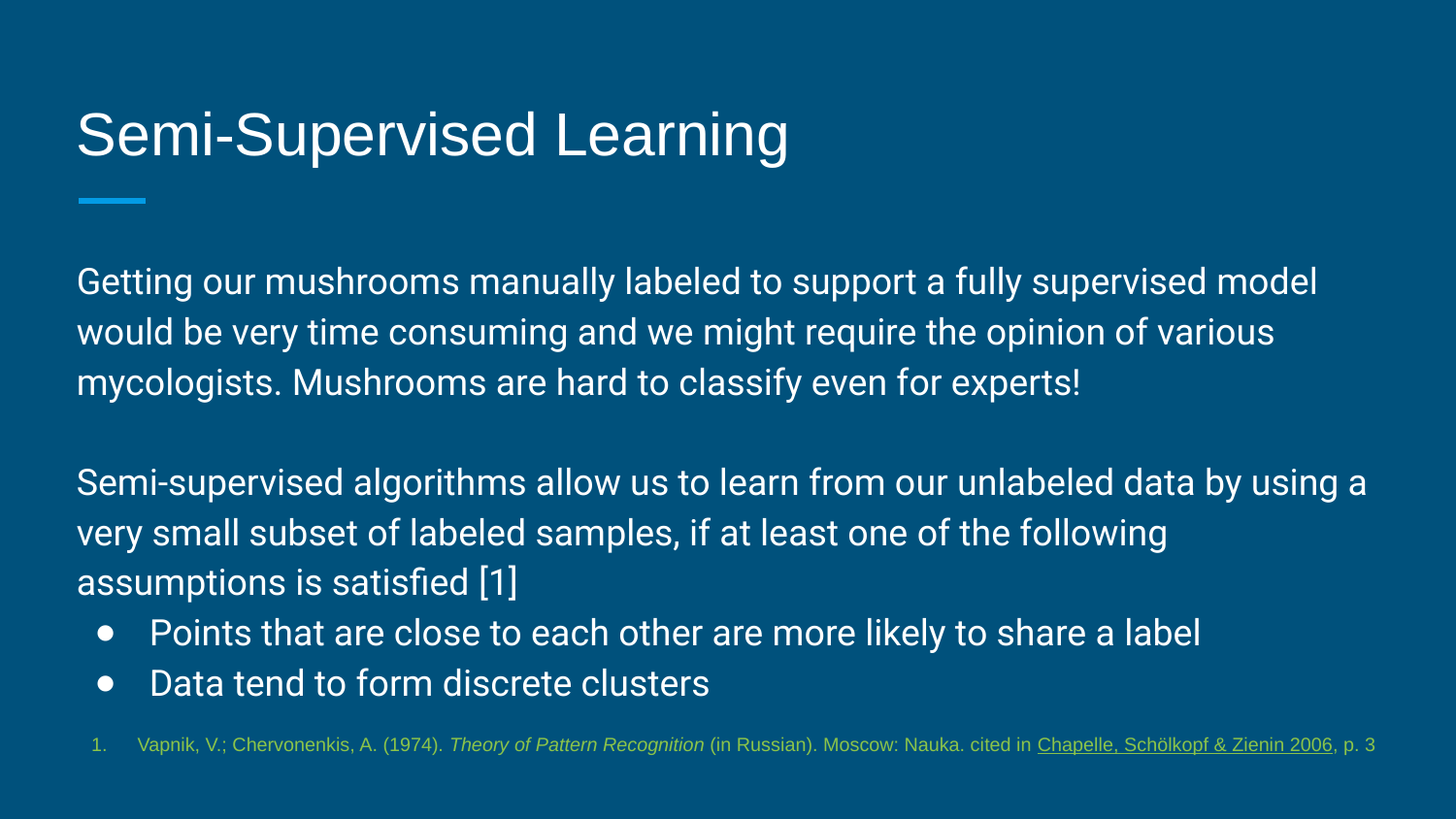

# Semi-Supervised Learning
Getting our mushrooms manually labeled to support a fully supervised model would be very time consuming and we might require the opinion of various mycologists. Mushrooms are hard to classify even for experts!

Semi-supervised algorithms allow us to learn from our unlabeled data by using a very small subset of labeled samples, if at least one of the following assumptions is satisfied [1]
Points that are close to each other are more likely to share a label
Data tend to form discrete clusters
Vapnik, V.; Chervonenkis, A. (1974). Theory of Pattern Recognition (in Russian). Moscow: Nauka. cited in Chapelle, Schölkopf & Zienin 2006, p. 3